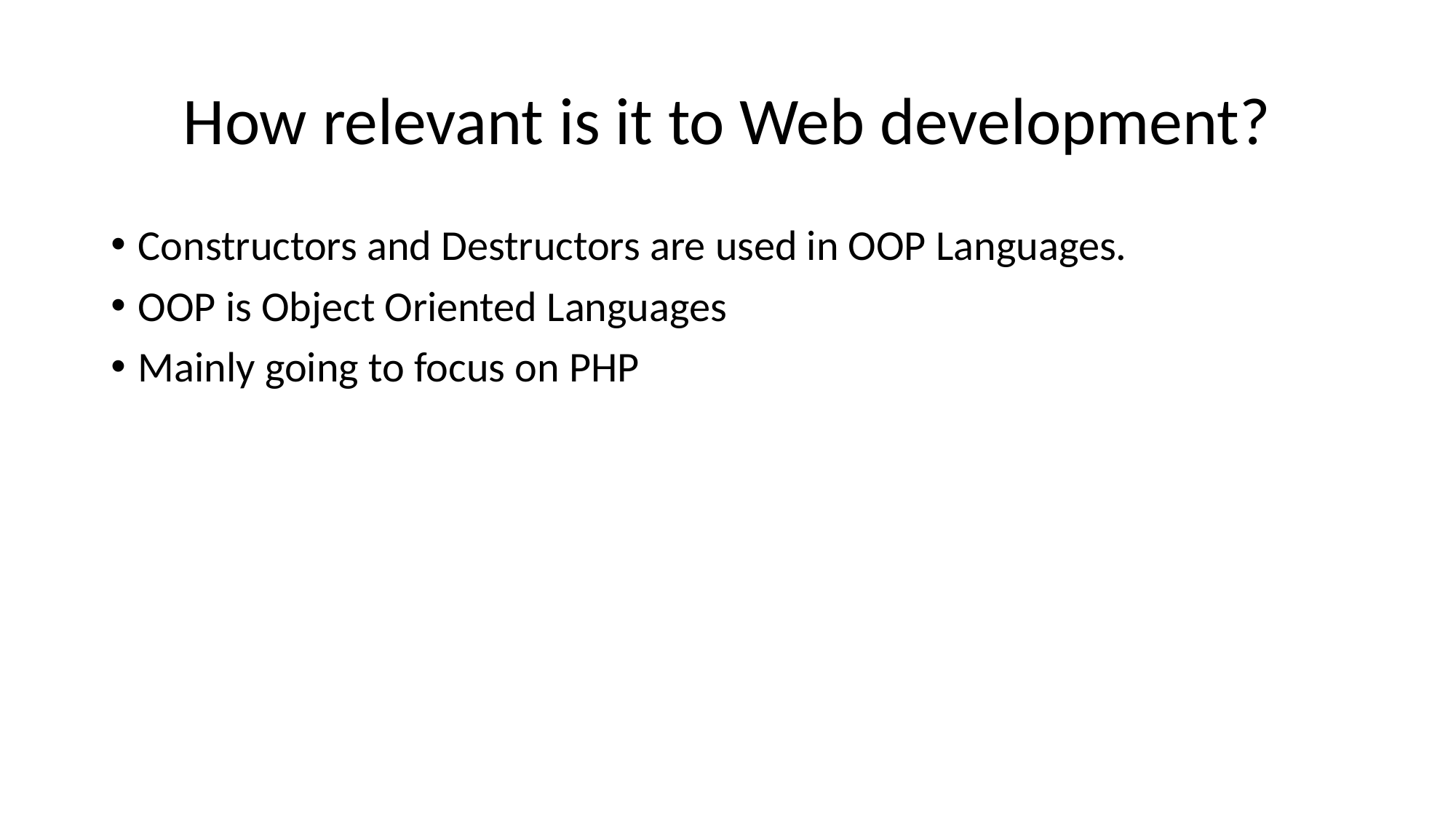

# How relevant is it to Web development?
Constructors and Destructors are used in OOP Languages.
OOP is Object Oriented Languages
Mainly going to focus on PHP